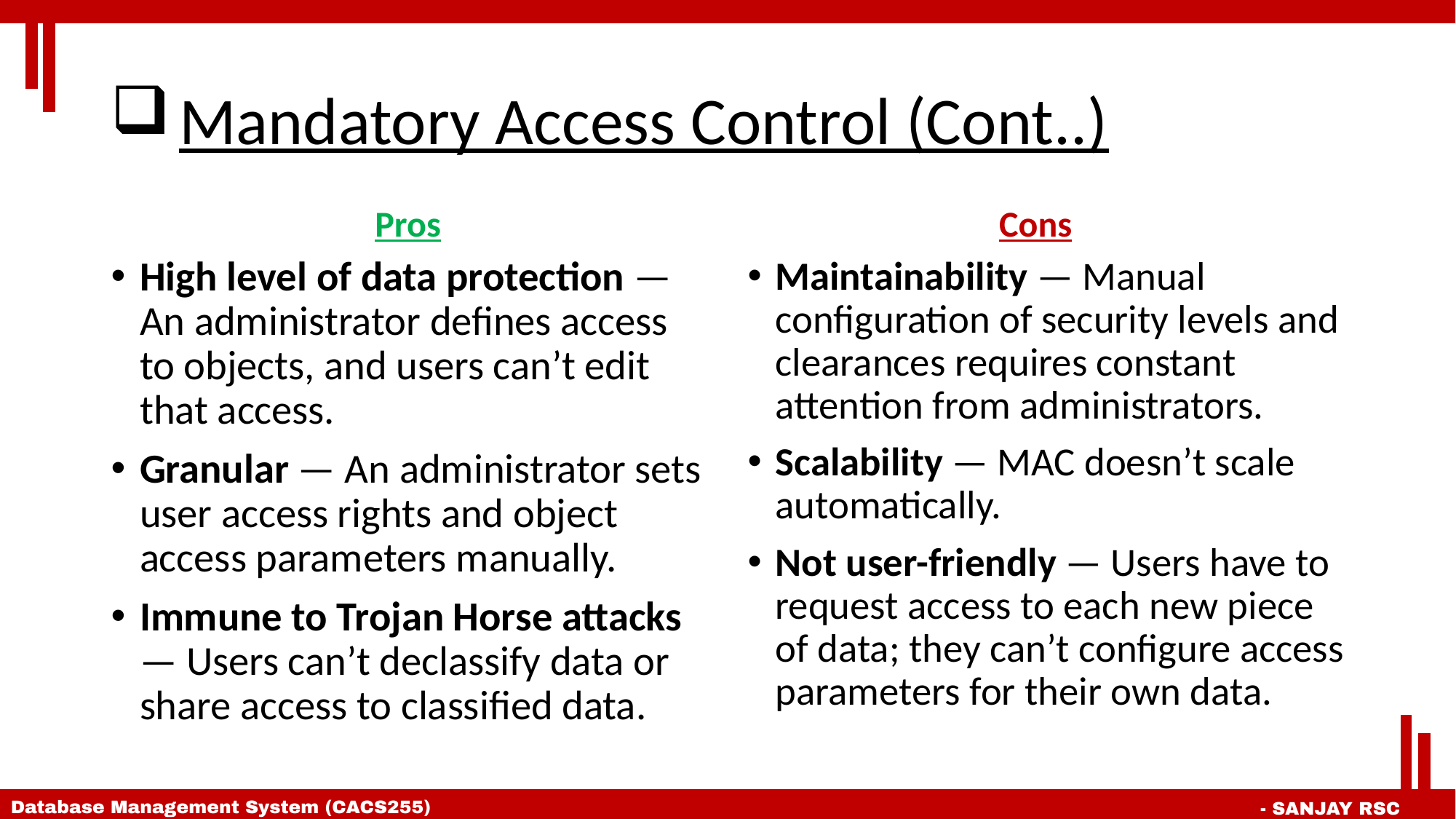

# Mandatory Access Control (Cont..)
Cons
Pros
High level of data protection — An administrator defines access to objects, and users can’t edit that access.
Granular — An administrator sets user access rights and object access parameters manually.
Immune to Trojan Horse attacks  — Users can’t declassify data or share access to classified data.
Maintainability — Manual configuration of security levels and clearances requires constant attention from administrators.
Scalability — MAC doesn’t scale automatically.
Not user-friendly — Users have to request access to each new piece of data; they can’t configure access parameters for their own data.